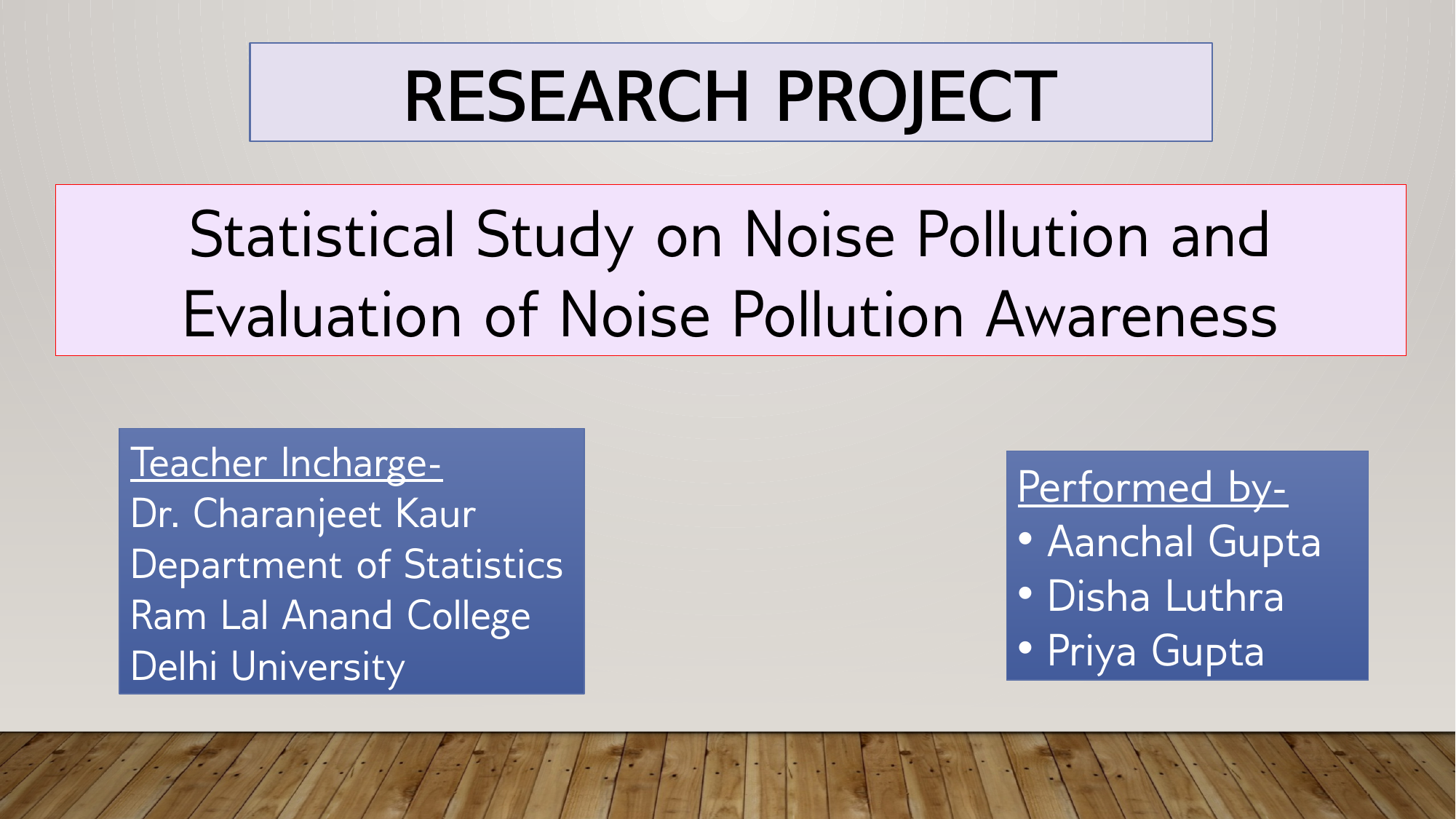

RESEARCH PROJECT
Statistical Study on Noise Pollution and Evaluation of Noise Pollution Awareness
Teacher Incharge-
Dr. Charanjeet Kaur
Department of Statistics
Ram Lal Anand College
Delhi University
Performed by-
 Aanchal Gupta
 Disha Luthra
 Priya Gupta